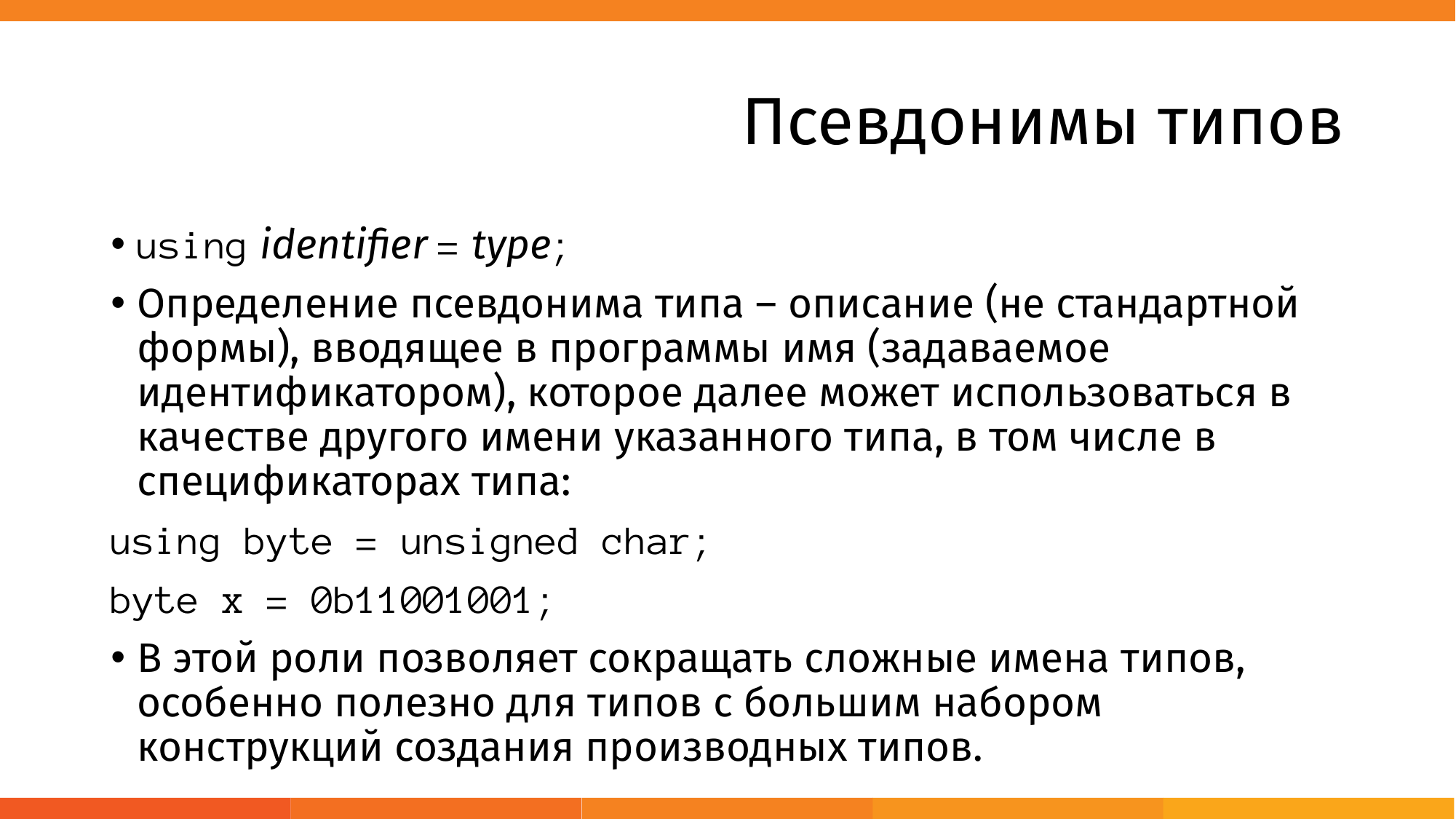

# Псевдонимы типов
using identifier = type;
Определение псевдонима типа – описание (не стандартной формы), вводящее в программы имя (задаваемое идентификатором), которое далее может использоваться в качестве другого имени указанного типа, в том числе в спецификаторах типа:
using byte = unsigned char;
byte x = 0b11001001;
В этой роли позволяет сокращать сложные имена типов, особенно полезно для типов с большим набором конструкций создания производных типов.